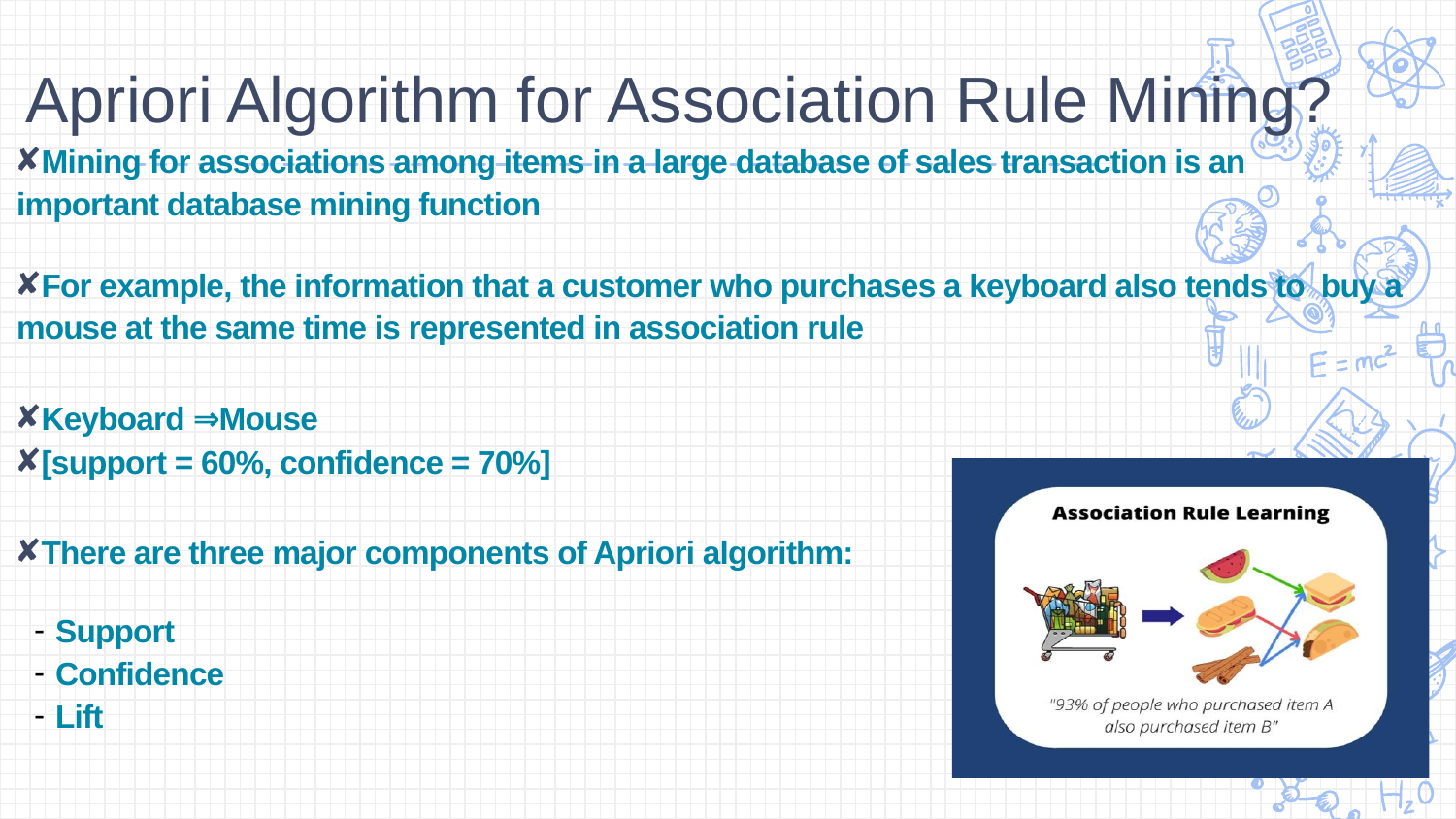

Apriori Algorithm for Association Rule Mining?
Mining for associations among items in a large database of sales transaction is an  important database mining function

For example, the information that a customer who purchases a keyboard also tends to  buy a mouse at the same time is represented in association rule

Keyboard ⇒Mouse
[support = 60%, confidence = 70%]

There are three major components of Apriori algorithm:

Support
Confidence
Lift